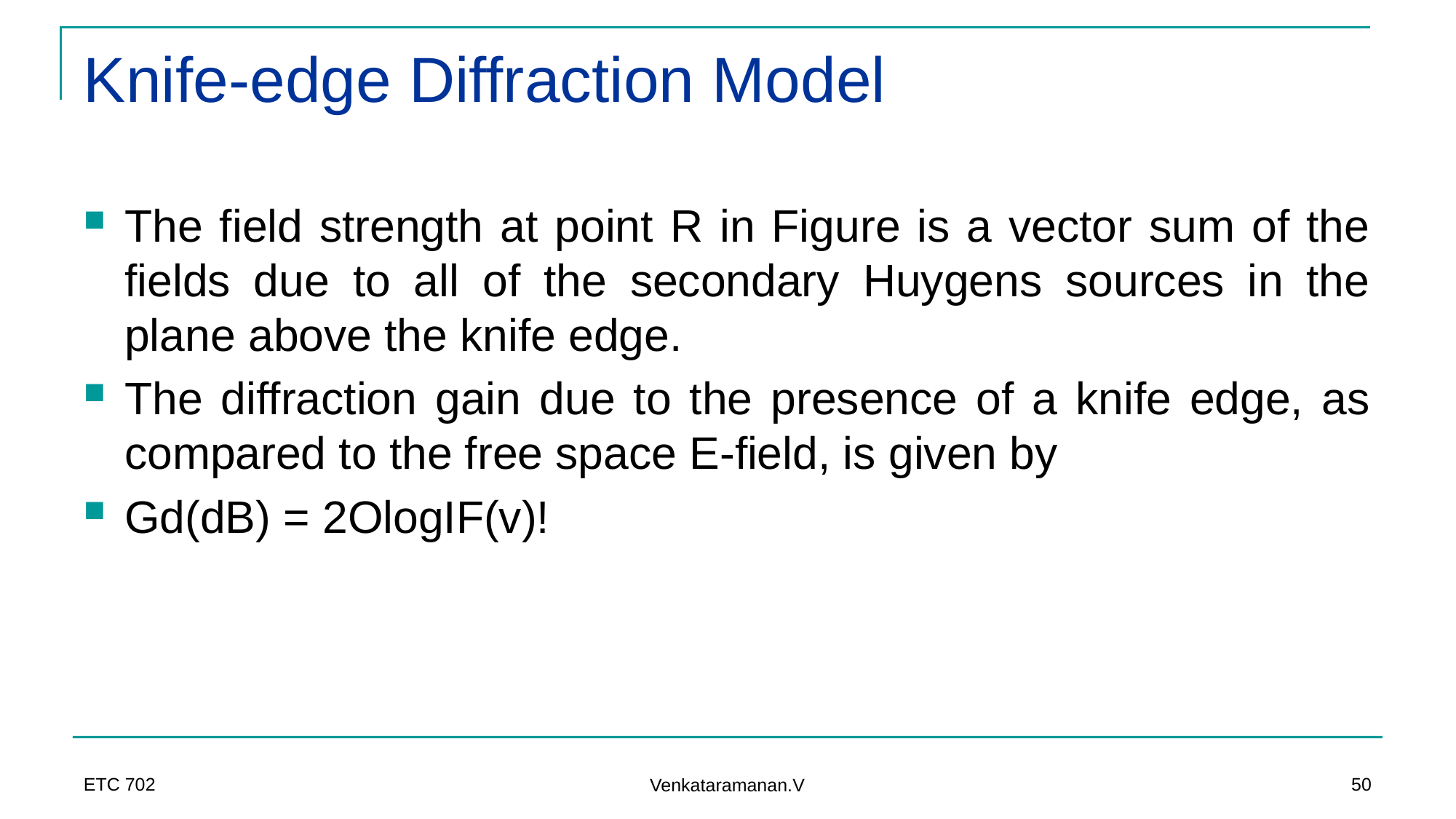

# Knife-edge Diffraction Model
The field strength at point R in Figure is a vector sum of the fields due to all of the secondary Huygens sources in the plane above the knife edge.
The diffraction gain due to the presence of a knife edge, as compared to the free space E-field, is given by
Gd(dB) = 2OlogIF(v)!

ETC 702
50
Venkataramanan.V